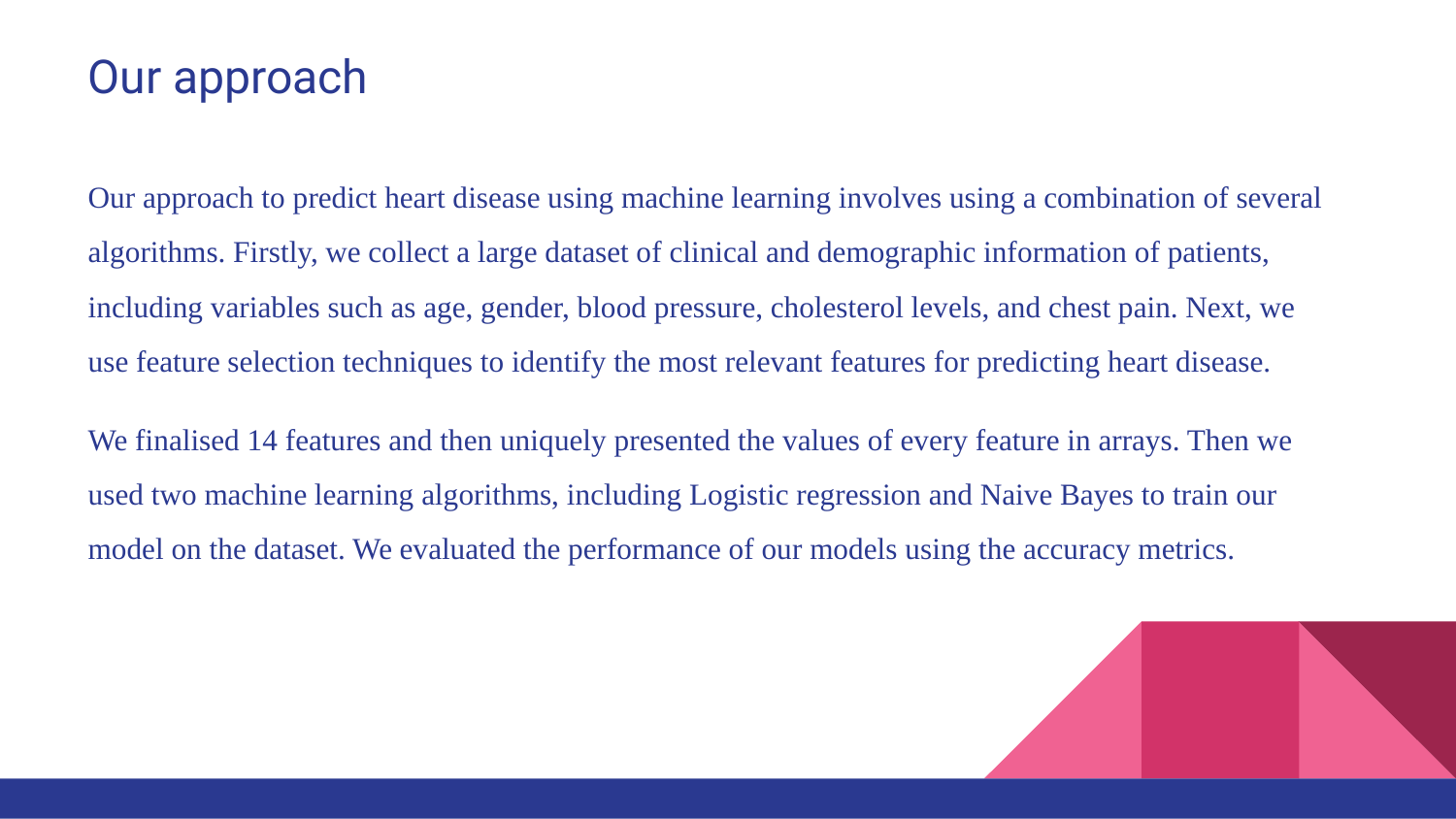

# Our approach
Our approach to predict heart disease using machine learning involves using a combination of several algorithms. Firstly, we collect a large dataset of clinical and demographic information of patients, including variables such as age, gender, blood pressure, cholesterol levels, and chest pain. Next, we use feature selection techniques to identify the most relevant features for predicting heart disease.
We finalised 14 features and then uniquely presented the values of every feature in arrays. Then we used two machine learning algorithms, including Logistic regression and Naive Bayes to train our model on the dataset. We evaluated the performance of our models using the accuracy metrics.